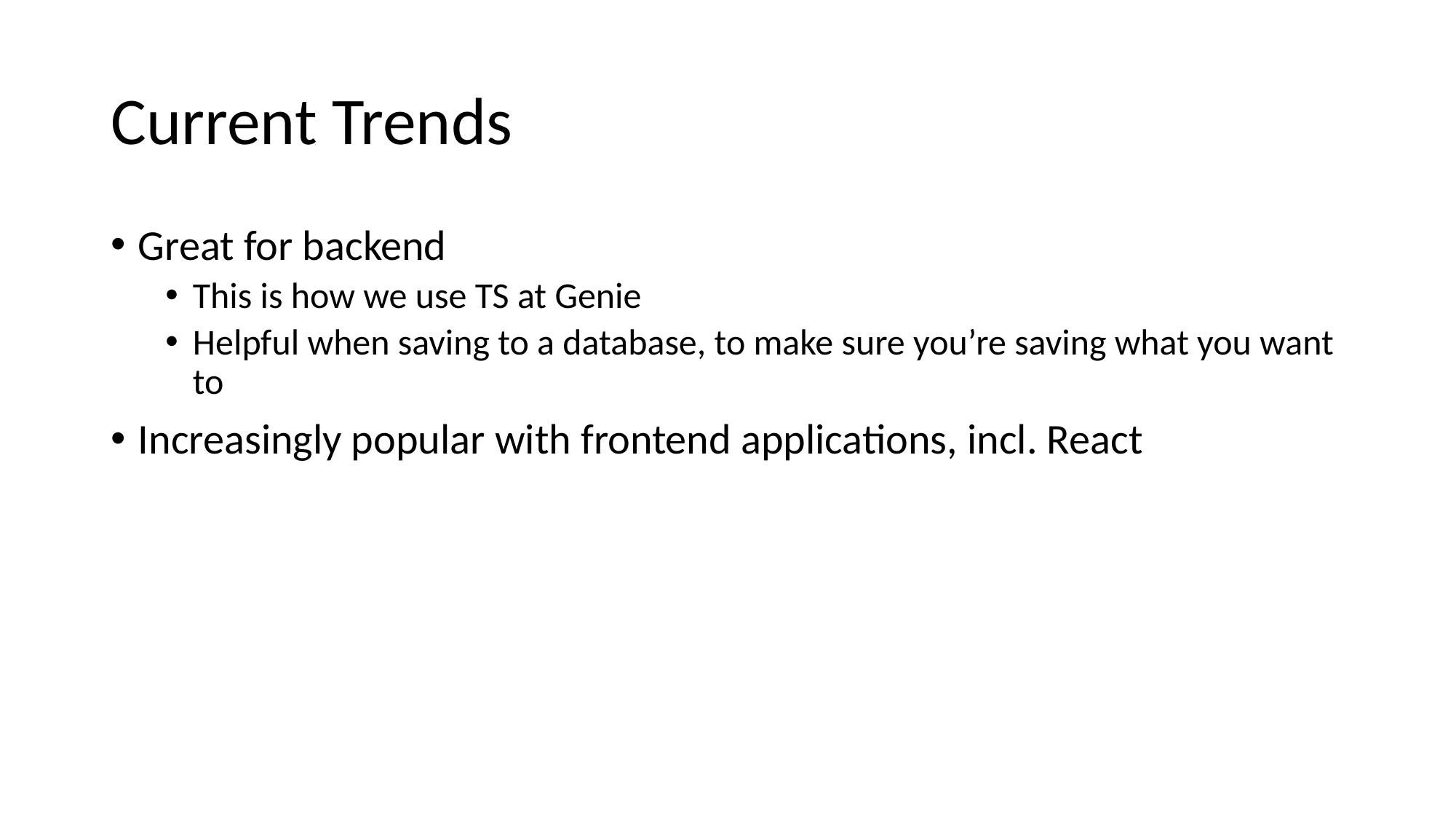

# Current Trends
Great for backend
This is how we use TS at Genie
Helpful when saving to a database, to make sure you’re saving what you want to
Increasingly popular with frontend applications, incl. React